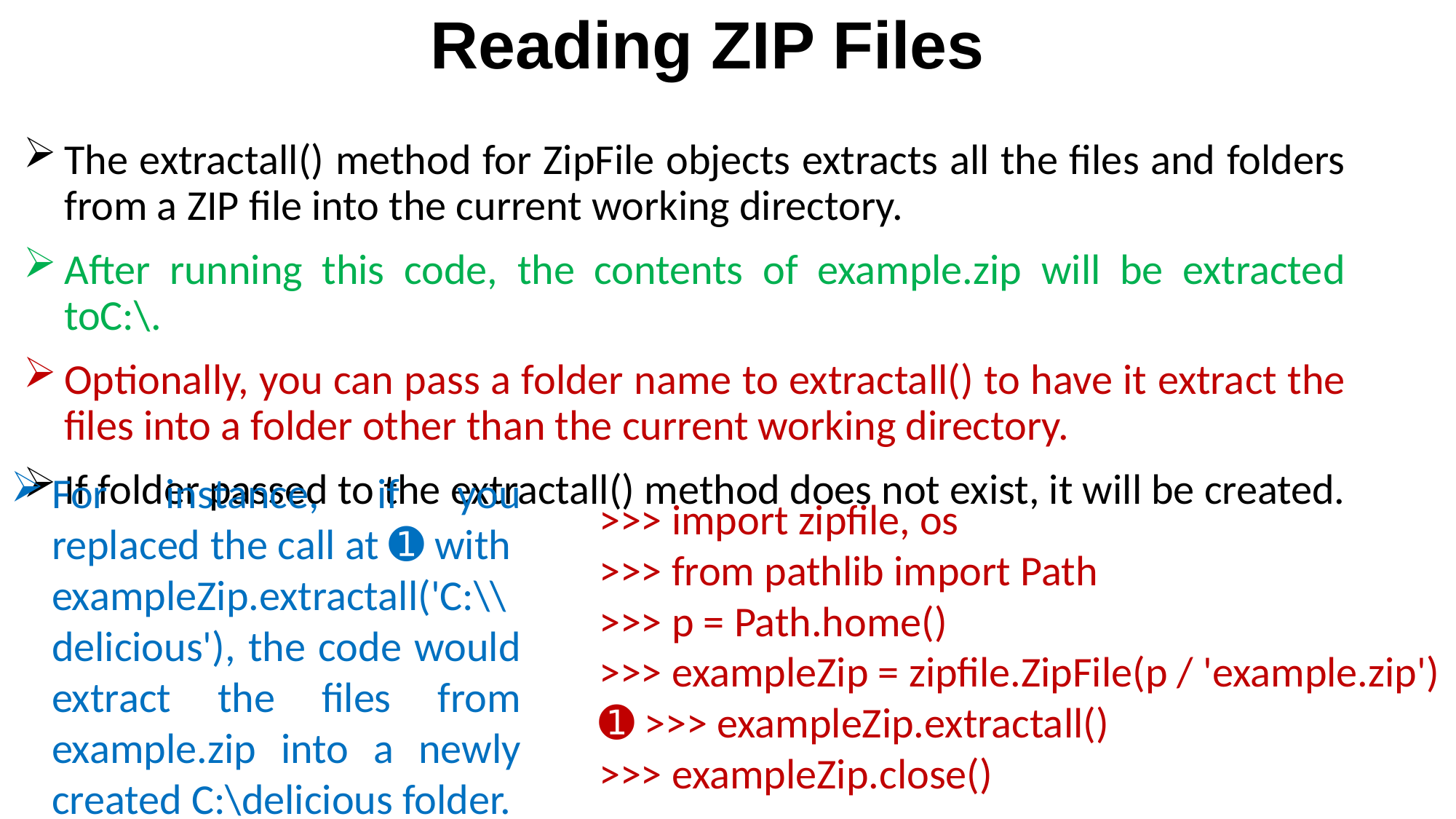

# Reading ZIP Files
The extractall() method for ZipFile objects extracts all the files and folders from a ZIP file into the current working directory.
After running this code, the contents of example.zip will be extracted toC:\.
Optionally, you can pass a folder name to extractall() to have it extract the files into a folder other than the current working directory.
If folder passed to the extractall() method does not exist, it will be created.
For instance, if you replaced the call at ➊ with  exampleZip.extractall('C:\\delicious'), the code would extract the files from example.zip into a newly created C:\delicious folder.
>>> import zipfile, os
>>> from pathlib import Path
>>> p = Path.home()
>>> exampleZip = zipfile.ZipFile(p / 'example.zip')
➊ >>> exampleZip.extractall()
>>> exampleZip.close()